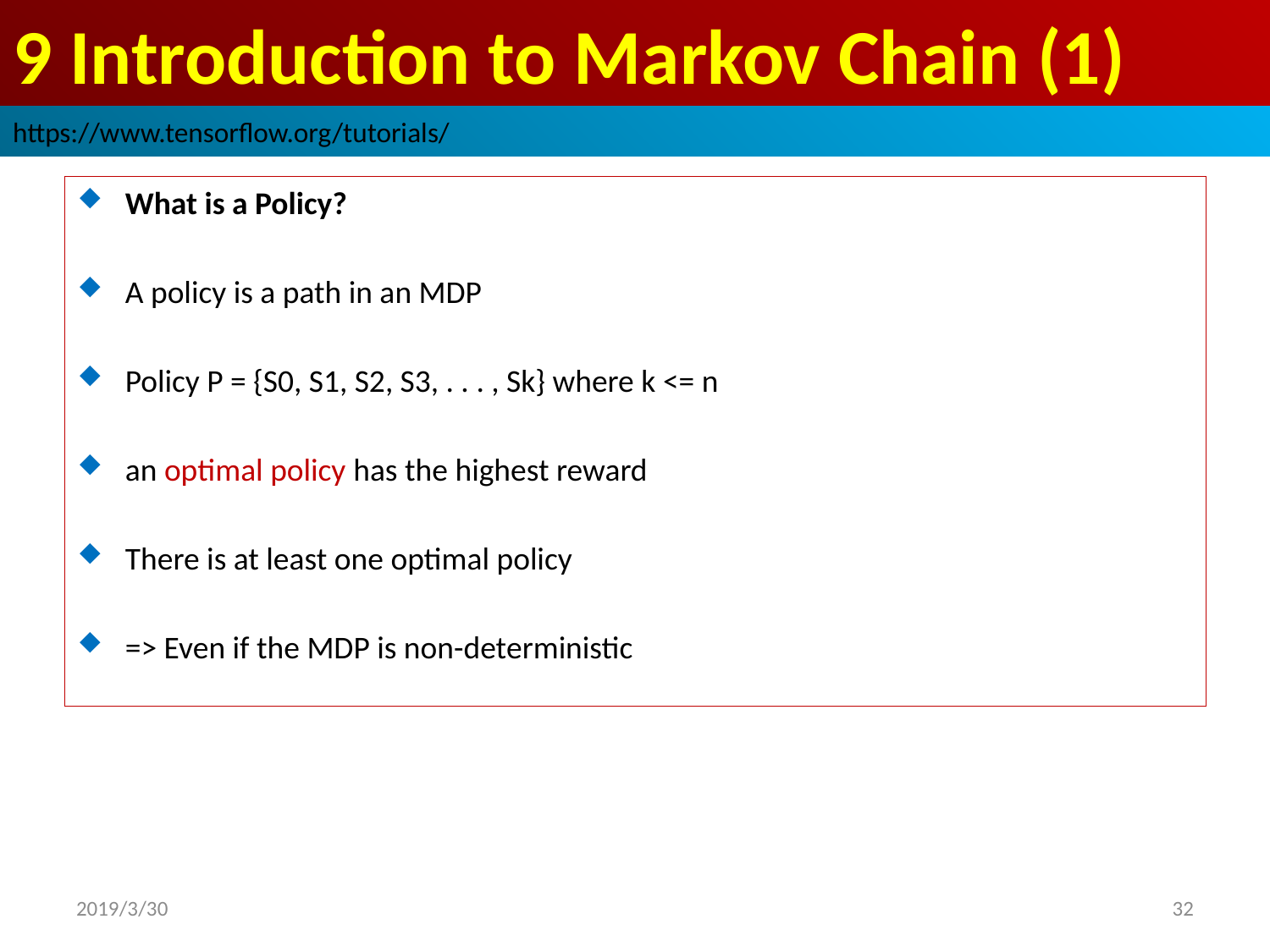

# 9 Introduction to Markov Chain (1)
https://www.tensorflow.org/tutorials/
What is a Policy?

A policy is a path in an MDP

Policy P = {S0, S1, S2, S3, . . . , Sk} where k <= n

an optimal policy has the highest reward

There is at least one optimal policy

=> Even if the MDP is non-deterministic

2019/3/30
32